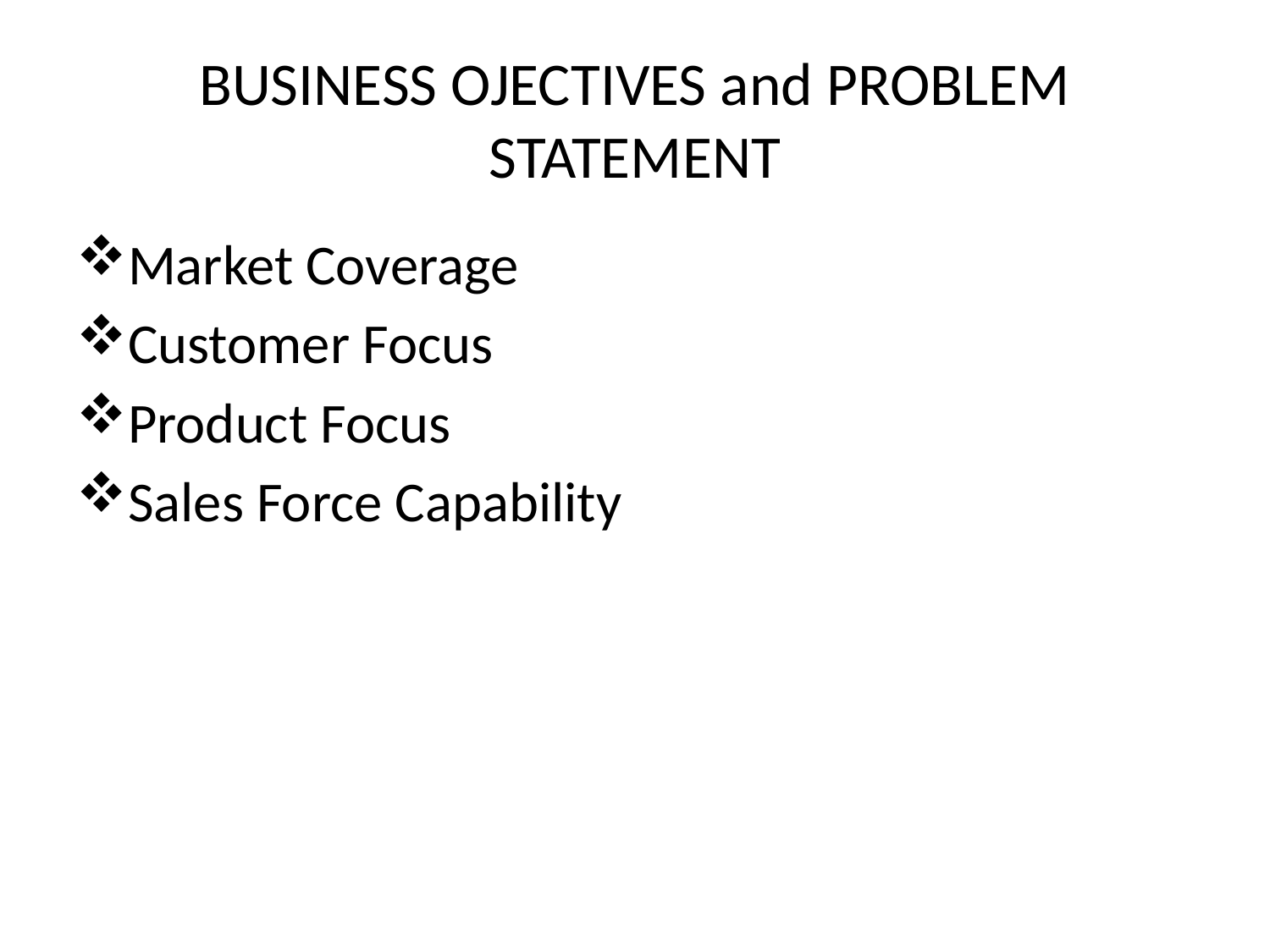

# BUSINESS OJECTIVES and PROBLEM STATEMENT
Market Coverage
Customer Focus
Product Focus
Sales Force Capability